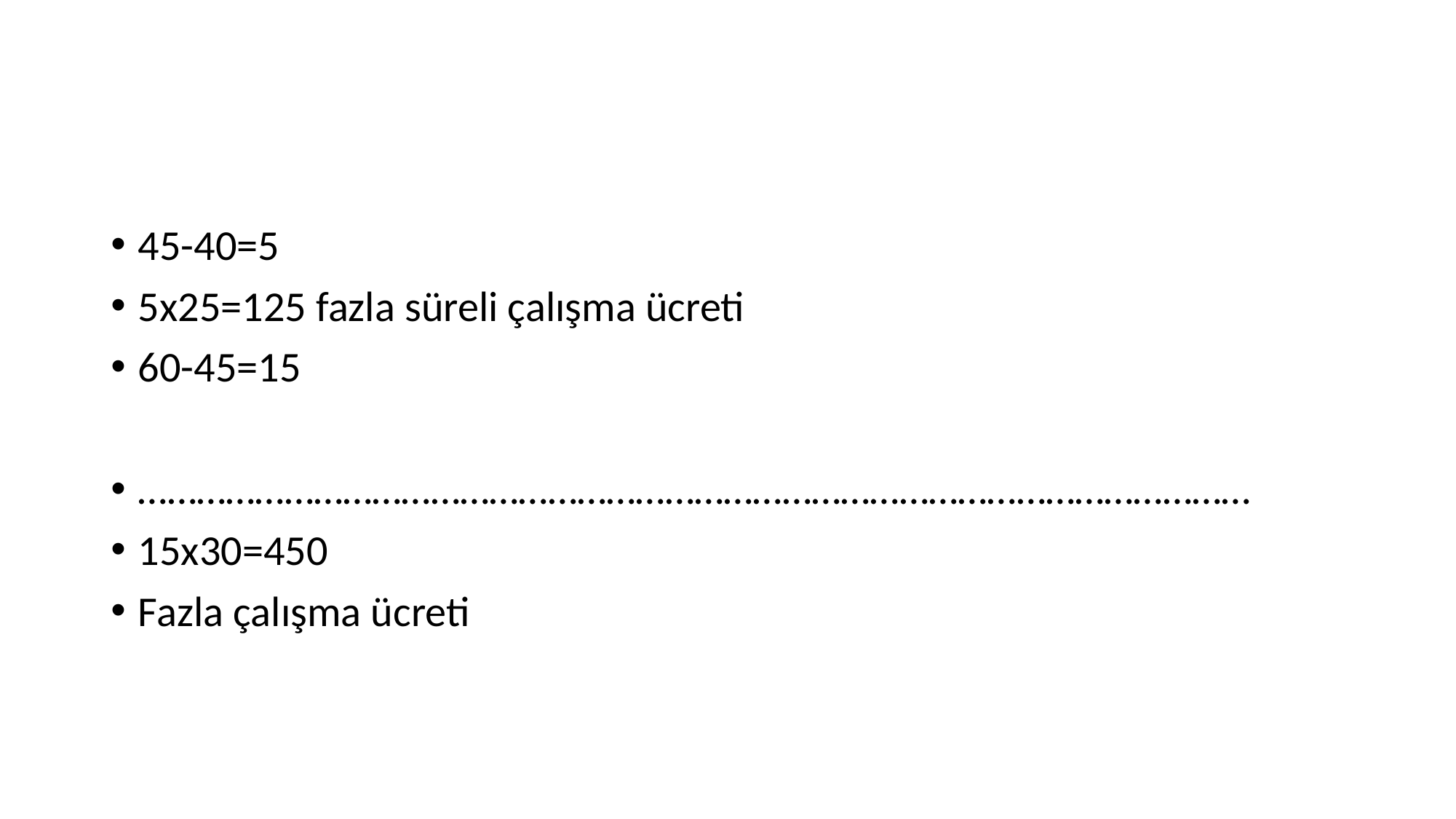

#
45-40=5
5x25=125 fazla süreli çalışma ücreti
60-45=15

……………………………………………………………………………………………………
15x30=450
Fazla çalışma ücreti